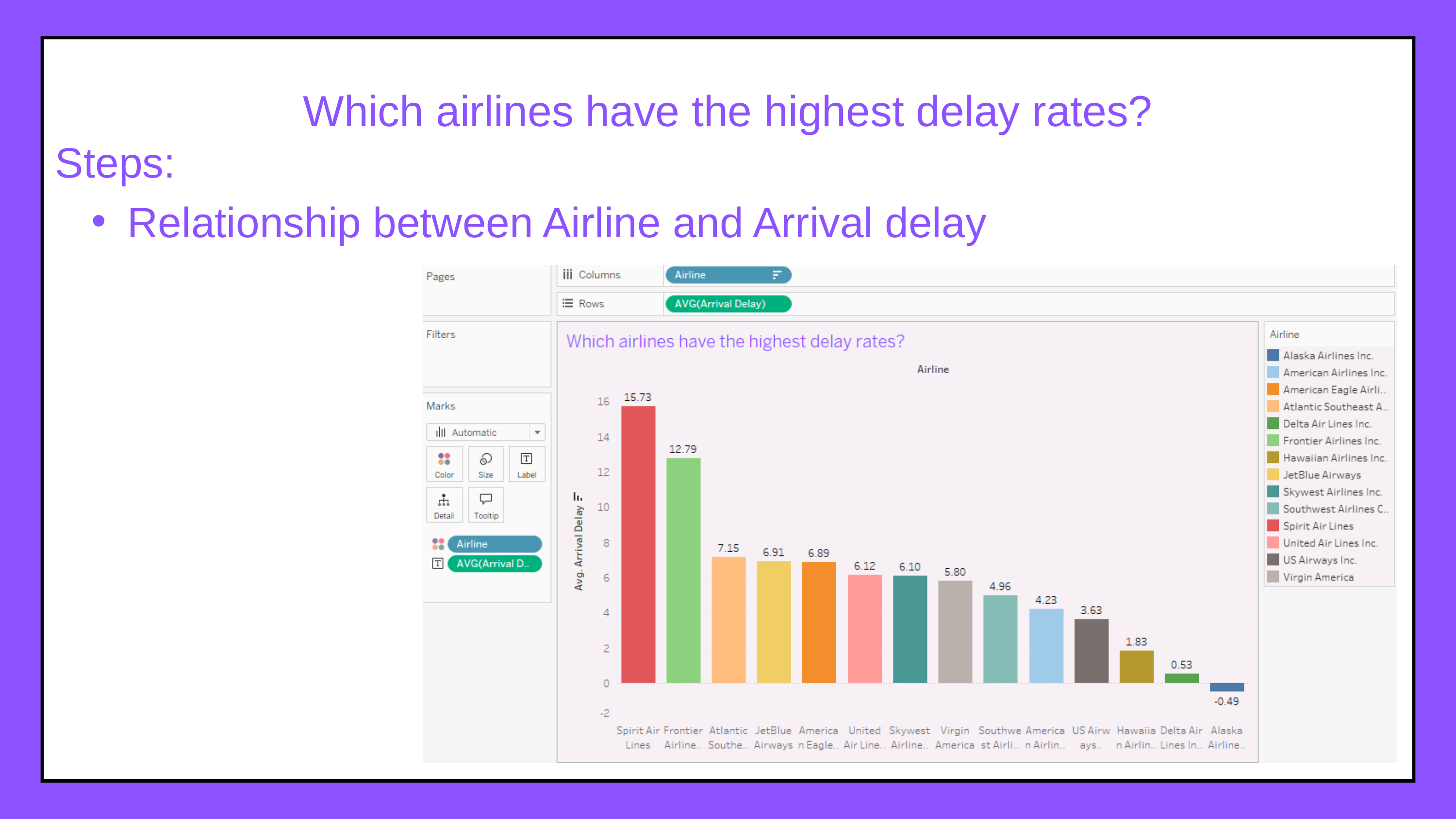

Which airlines have the highest delay rates?
Steps:
Relationship between Airline and Arrival delay